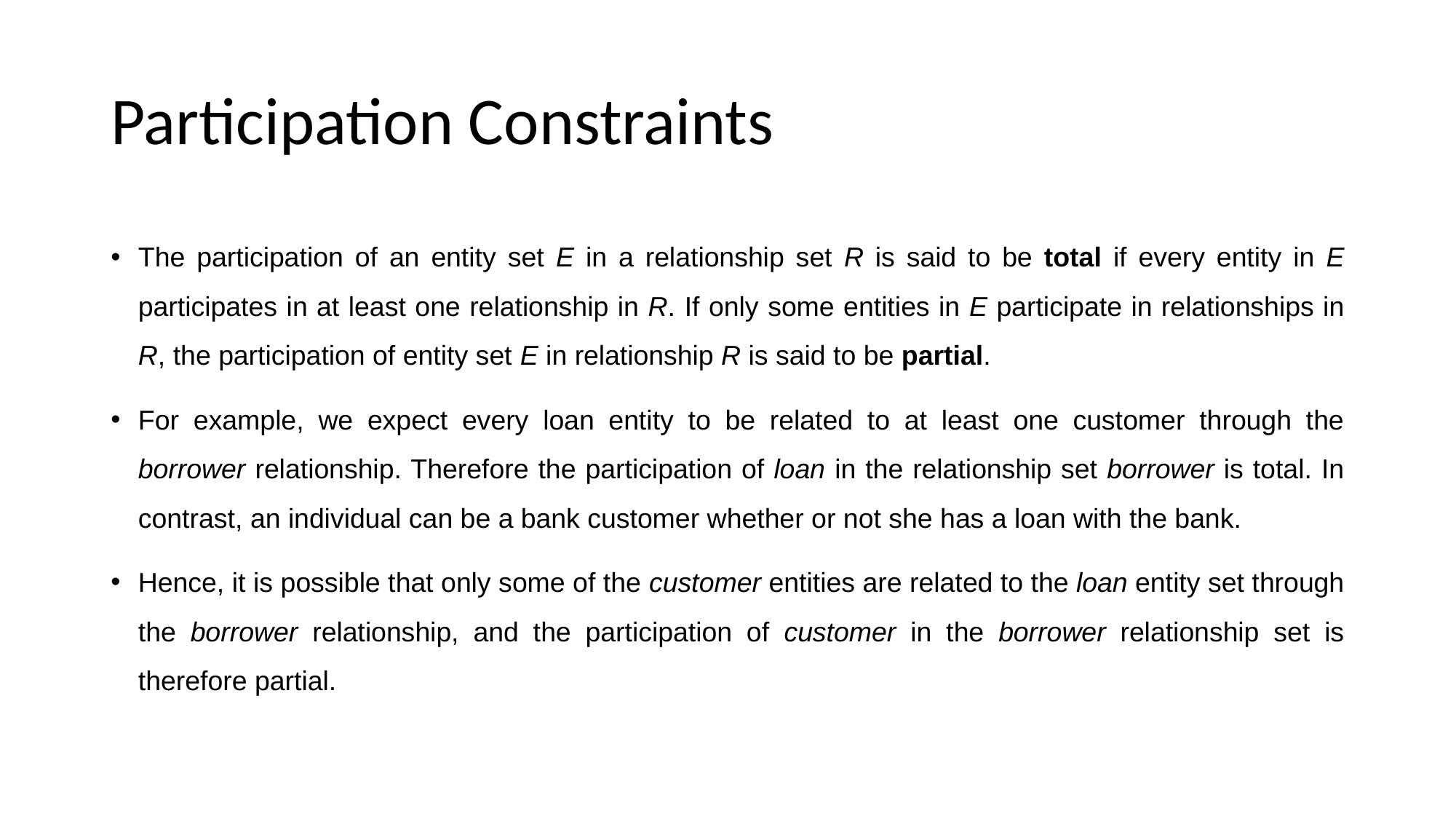

# Participation Constraints
The participation of an entity set E in a relationship set R is said to be total if every entity in E participates in at least one relationship in R. If only some entities in E participate in relationships in R, the participation of entity set E in relationship R is said to be partial.
For example, we expect every loan entity to be related to at least one customer through the borrower relationship. Therefore the participation of loan in the relationship set borrower is total. In contrast, an individual can be a bank customer whether or not she has a loan with the bank.
Hence, it is possible that only some of the customer entities are related to the loan entity set through the borrower relationship, and the participation of customer in the borrower relationship set is therefore partial.